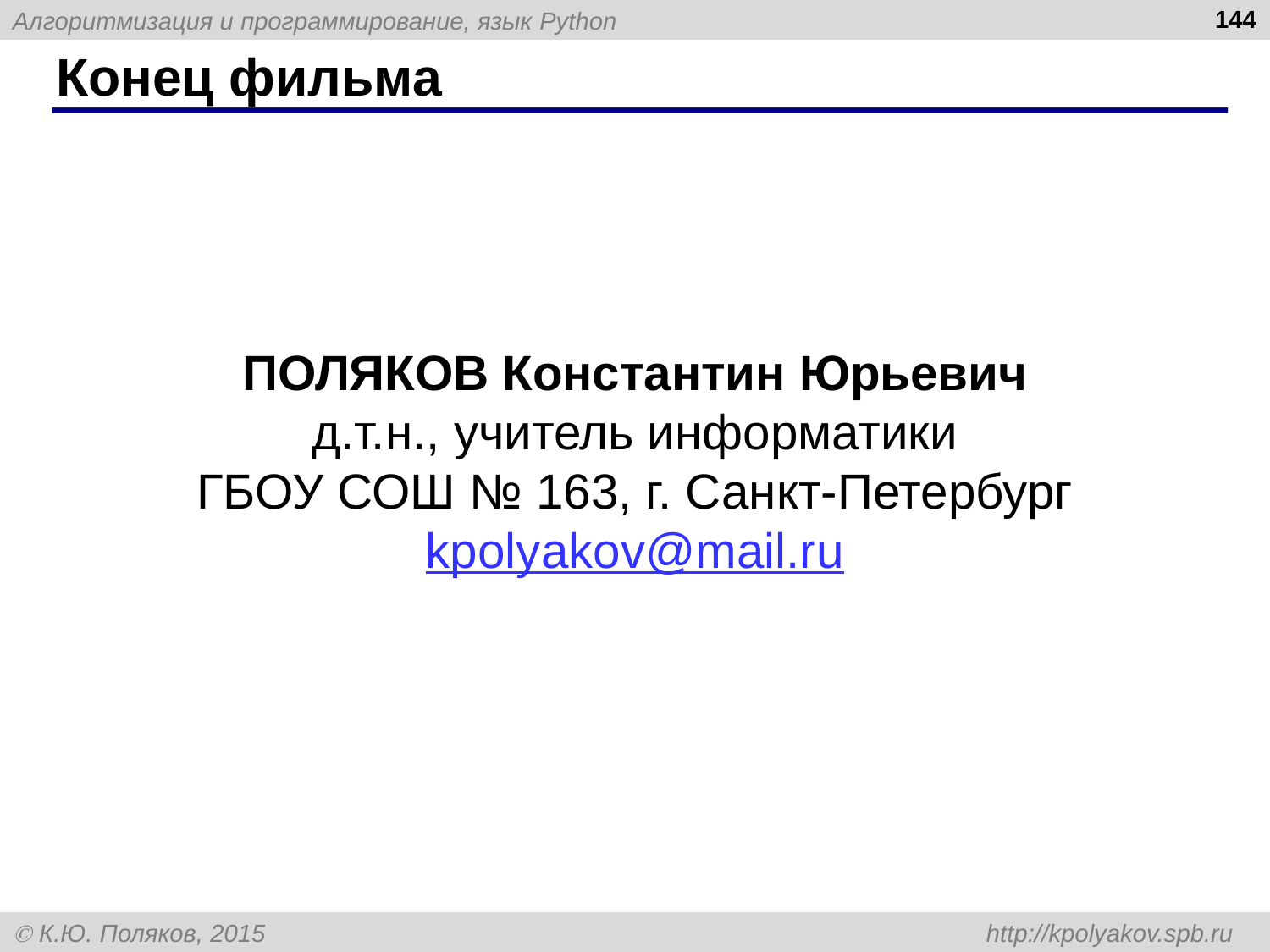

144
# Конец фильма

ПОЛЯКОВ Константин Юрьевич
д.т.н., учитель информатики
ГБОУ СОШ № 163, г. Санкт-Петербург
kpolyakov@mail.ru